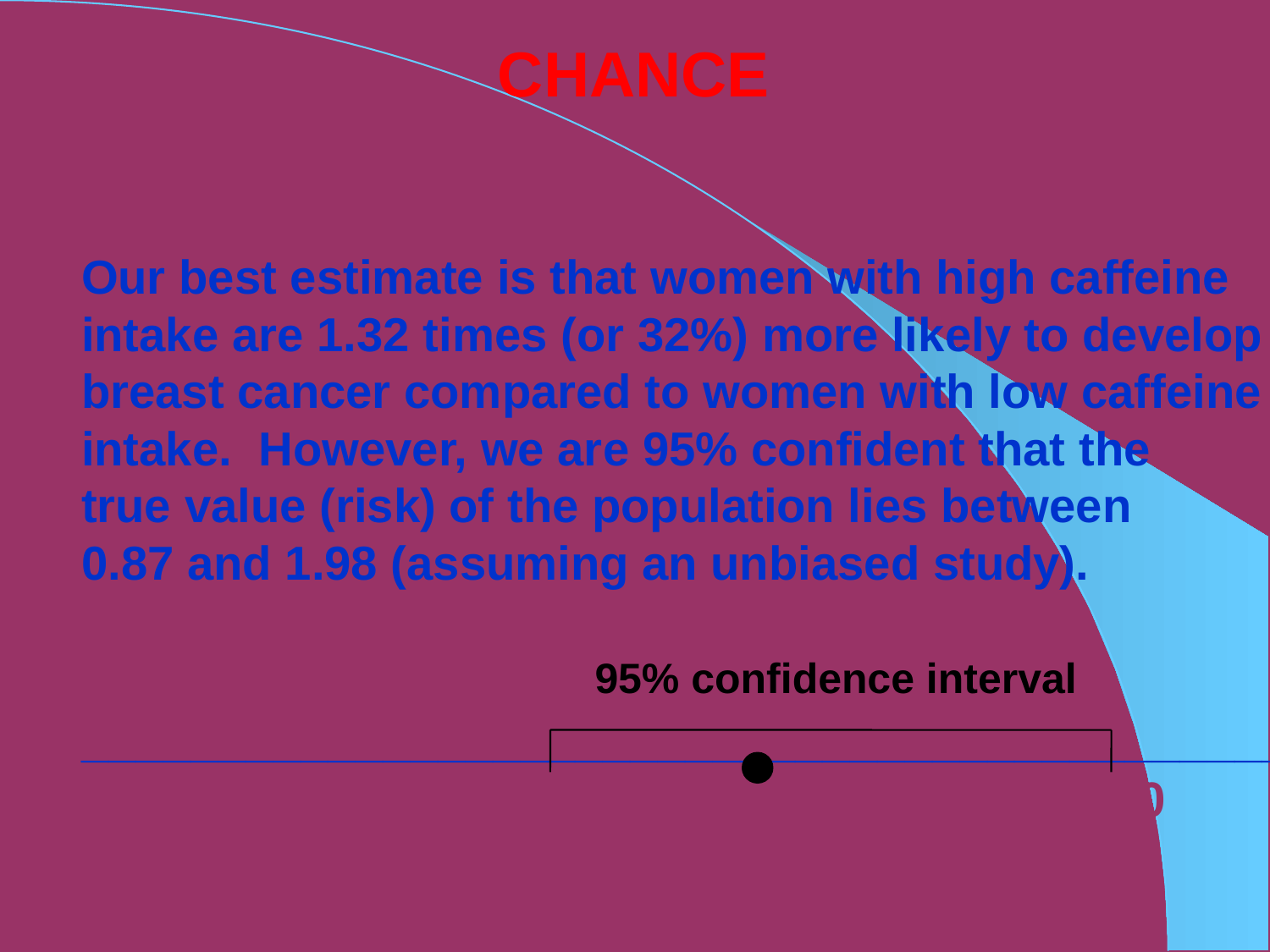

CHANCE
INTERPRETATION:

Our best estimate is that women with high caffeine
intake are 1.32 times (or 32%) more likely to develop
breast cancer compared to women with low caffeine
intake.  However, we are 95% confident that the
true value (risk) of the population lies between
0.87 and 1.98 (assuming an unbiased study).

_____________________________________________
0.0		0.5		1.0		1.5		2.0
			   (null value)

95% confidence interval